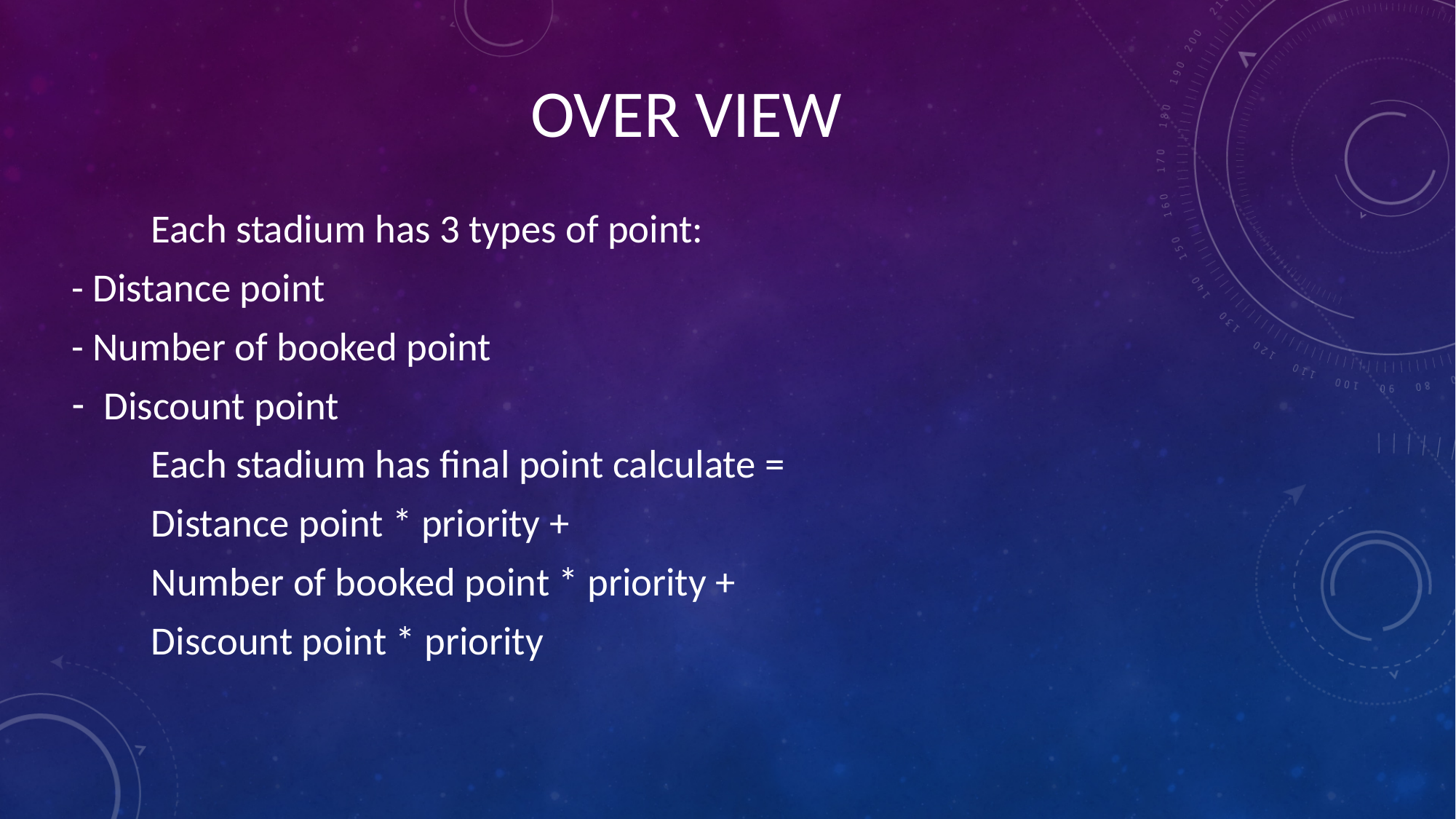

# OVER VIEW
	Each stadium has 3 types of point:
- Distance point
- Number of booked point
Discount point
	Each stadium has final point calculate =
												Distance point * priority +
												Number of booked point * priority +
												Discount point * priority